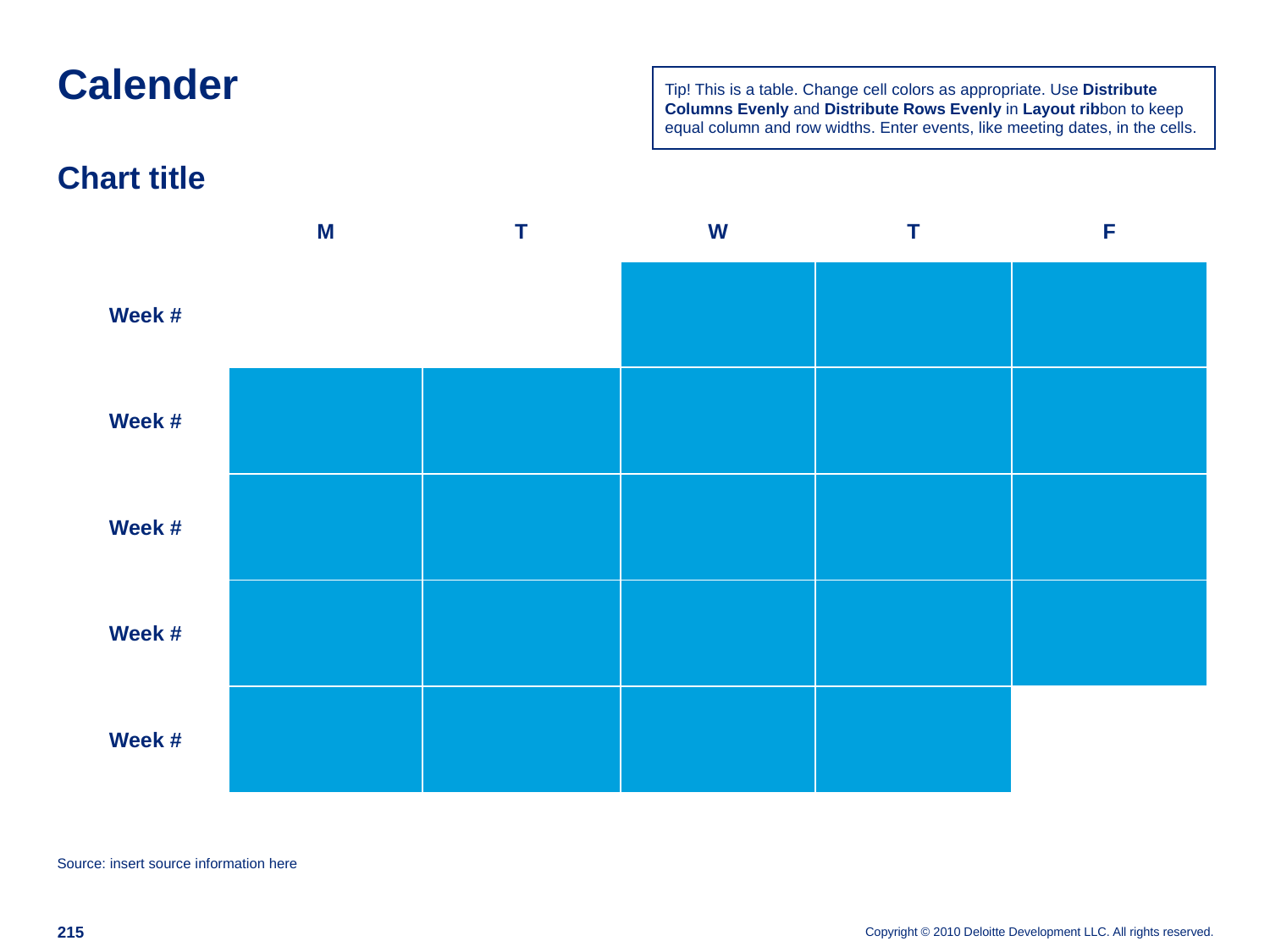

# Calender
Tip! This is a table. Change cell colors as appropriate. Use Distribute Columns Evenly and Distribute Rows Evenly in Layout ribbon to keep equal column and row widths. Enter events, like meeting dates, in the cells.
Chart title
|  | M | T | W | T | F |
| --- | --- | --- | --- | --- | --- |
| Week # |  |  |  |  |  |
| Week # |  |  |  |  |  |
| Week # |  |  |  |  |  |
| Week # |  |  |  |  |  |
| Week # |  |  |  |  |  |
Source: insert source information here